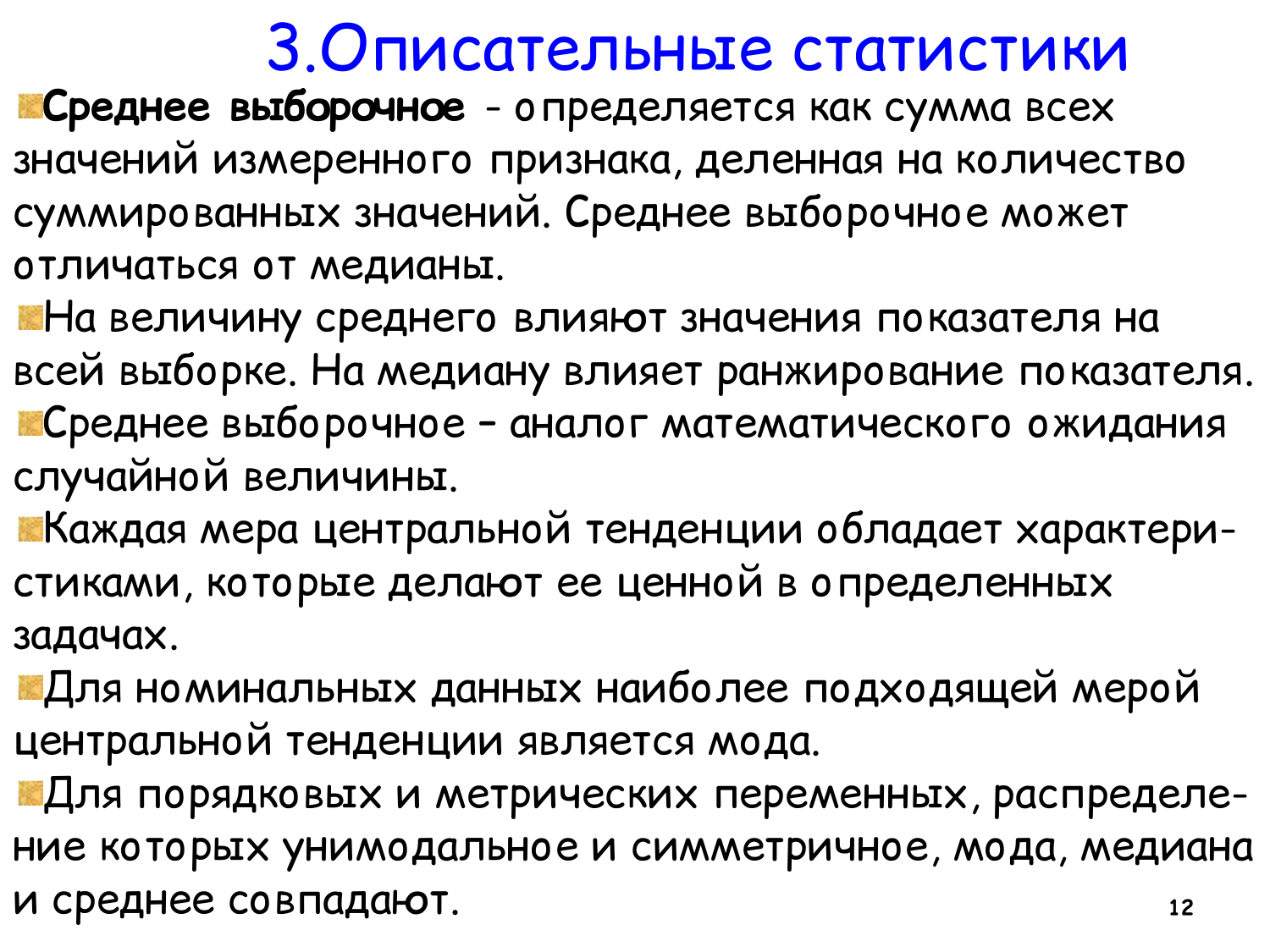

3.Описательные статистики
Среднее выборочное - определяется как сумма всех
значений измеренного признака, деленная на количество суммированных значений. Среднее выборочное может отличаться от медианы.
На величину среднего влияют значения показателя на всей выборке. На медиану влияет ранжирование показателя.
Среднее выборочное – аналог математического ожидания случайной величины.
Каждая мера центральной тенденции обладает характери-стиками, которые делают ее ценной в определенных задачах.
Для номинальных данных наиболее подходящей мерой центральной тенденции является мода.
Для порядковых и метрических переменных, распределе-ние которых унимодальное и симметричное, мода, медиана и среднее совпадают.
12